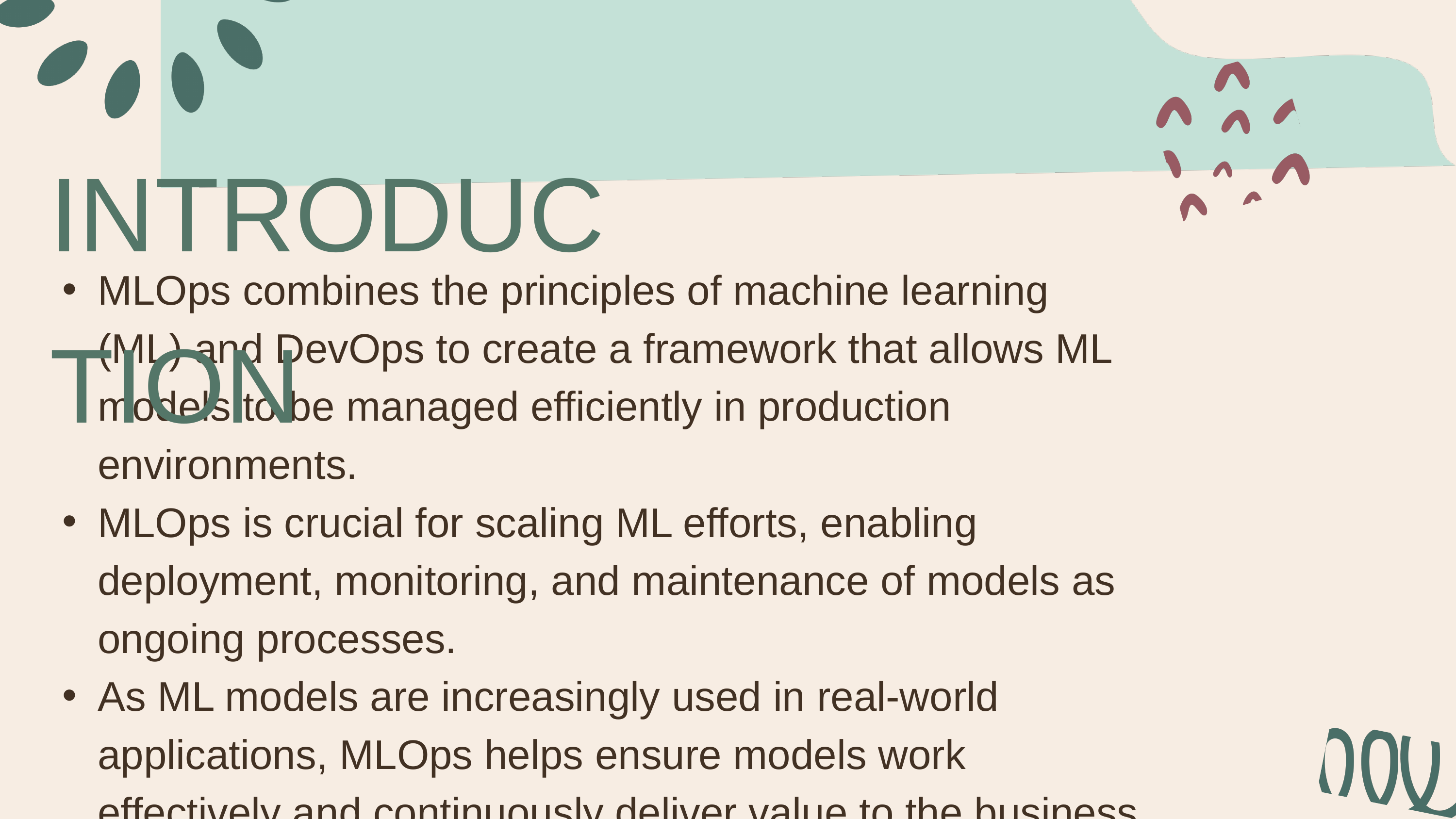

INTRODUCTION
MLOps combines the principles of machine learning (ML) and DevOps to create a framework that allows ML models to be managed efficiently in production environments.
MLOps is crucial for scaling ML efforts, enabling deployment, monitoring, and maintenance of models as ongoing processes.
As ML models are increasingly used in real-world applications, MLOps helps ensure models work effectively and continuously deliver value to the business or product.